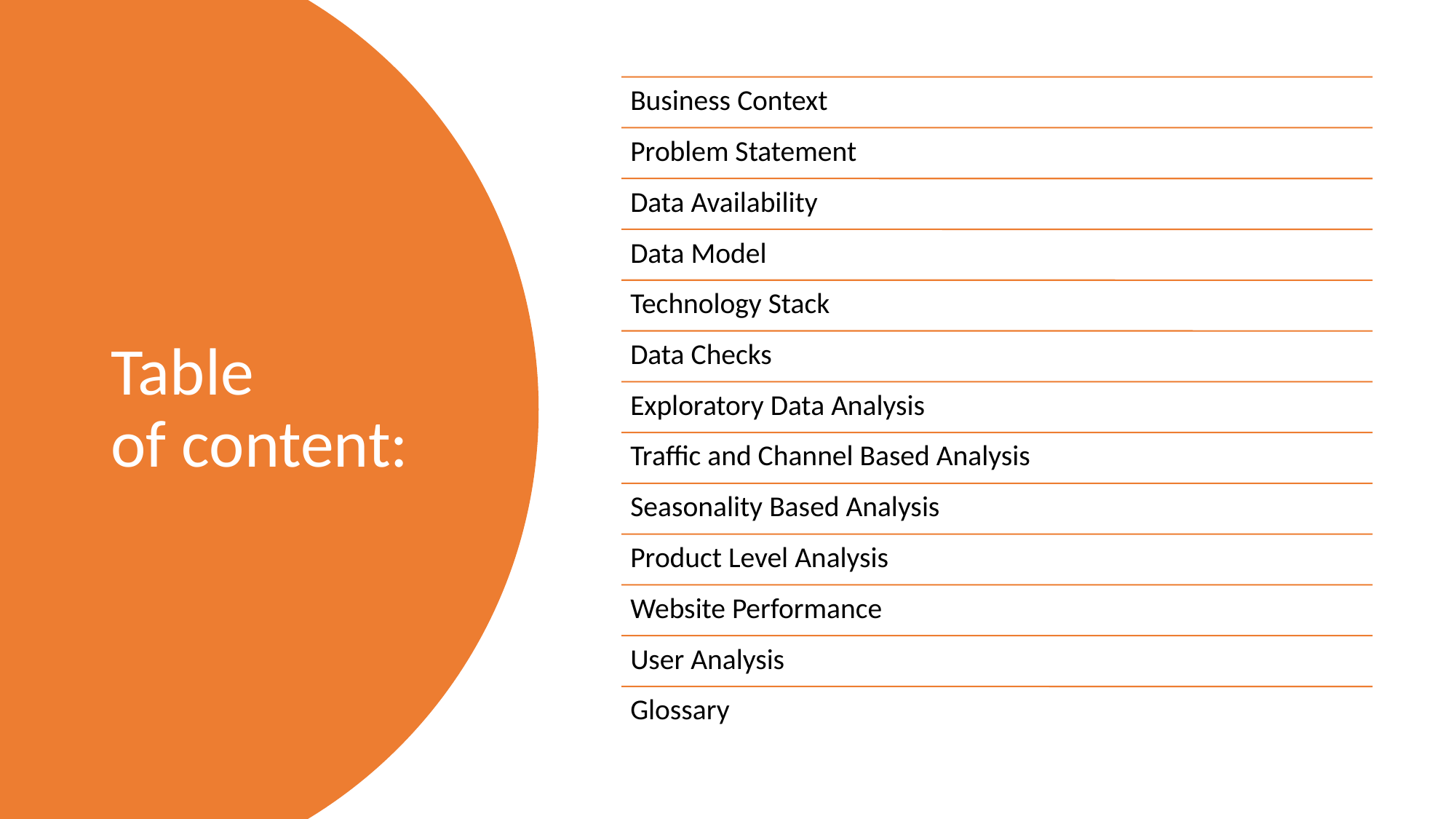

Business Context
Problem Statement
Data Availability
Data Model
Technology Stack
Data Checks
Exploratory Data Analysis
Traffic and Channel Based Analysis
Seasonality Based Analysis
Product Level Analysis
Website Performance
User Analysis
Glossary
Table of content: